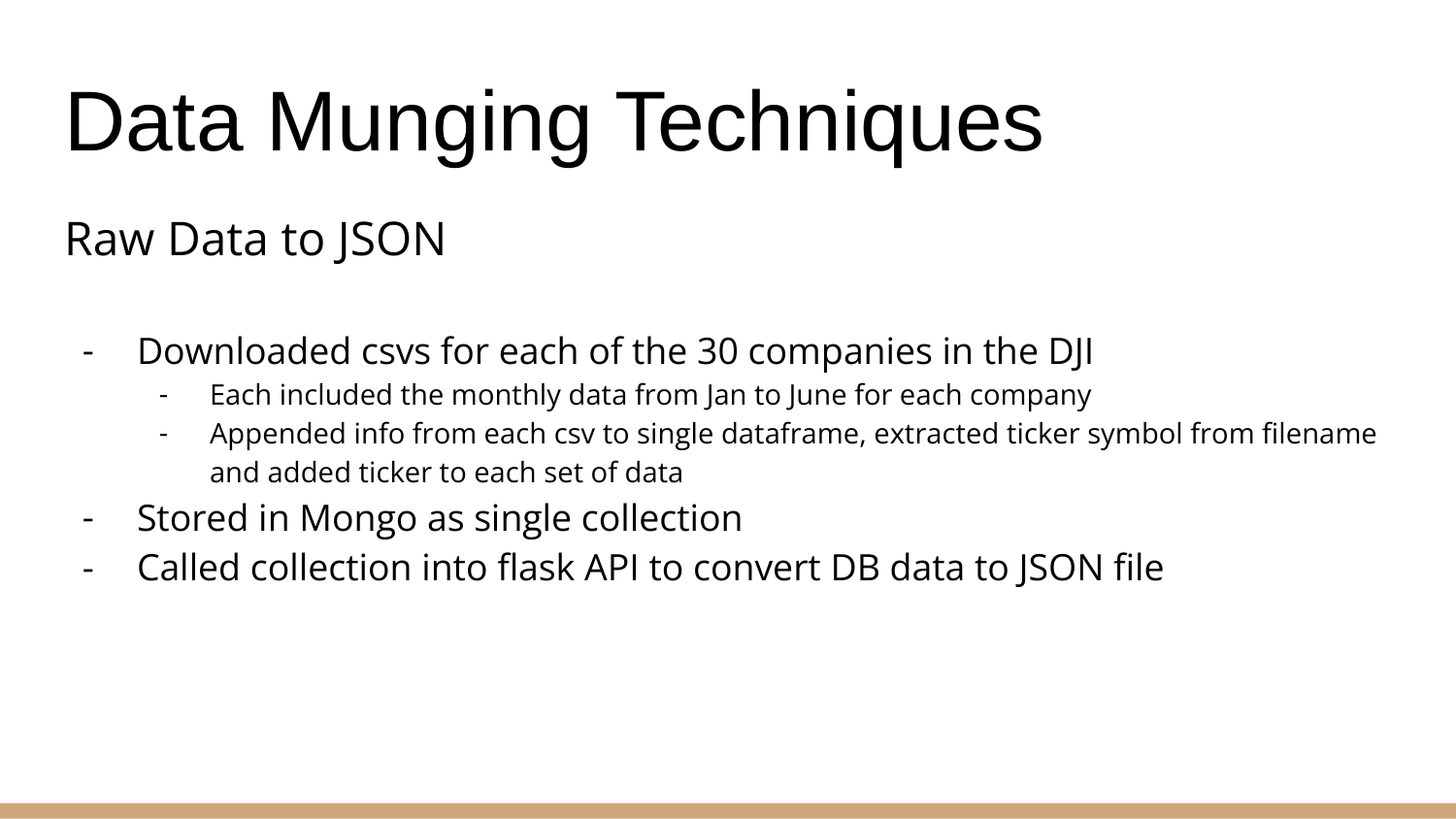

# Data Munging Techniques
Raw Data to JSON

Downloaded csvs for each of the 30 companies in the DJI
Each included the monthly data from Jan to June for each company
Appended info from each csv to single dataframe, extracted ticker symbol from filename and added ticker to each set of data
Stored in Mongo as single collection
Called collection into flask API to convert DB data to JSON file